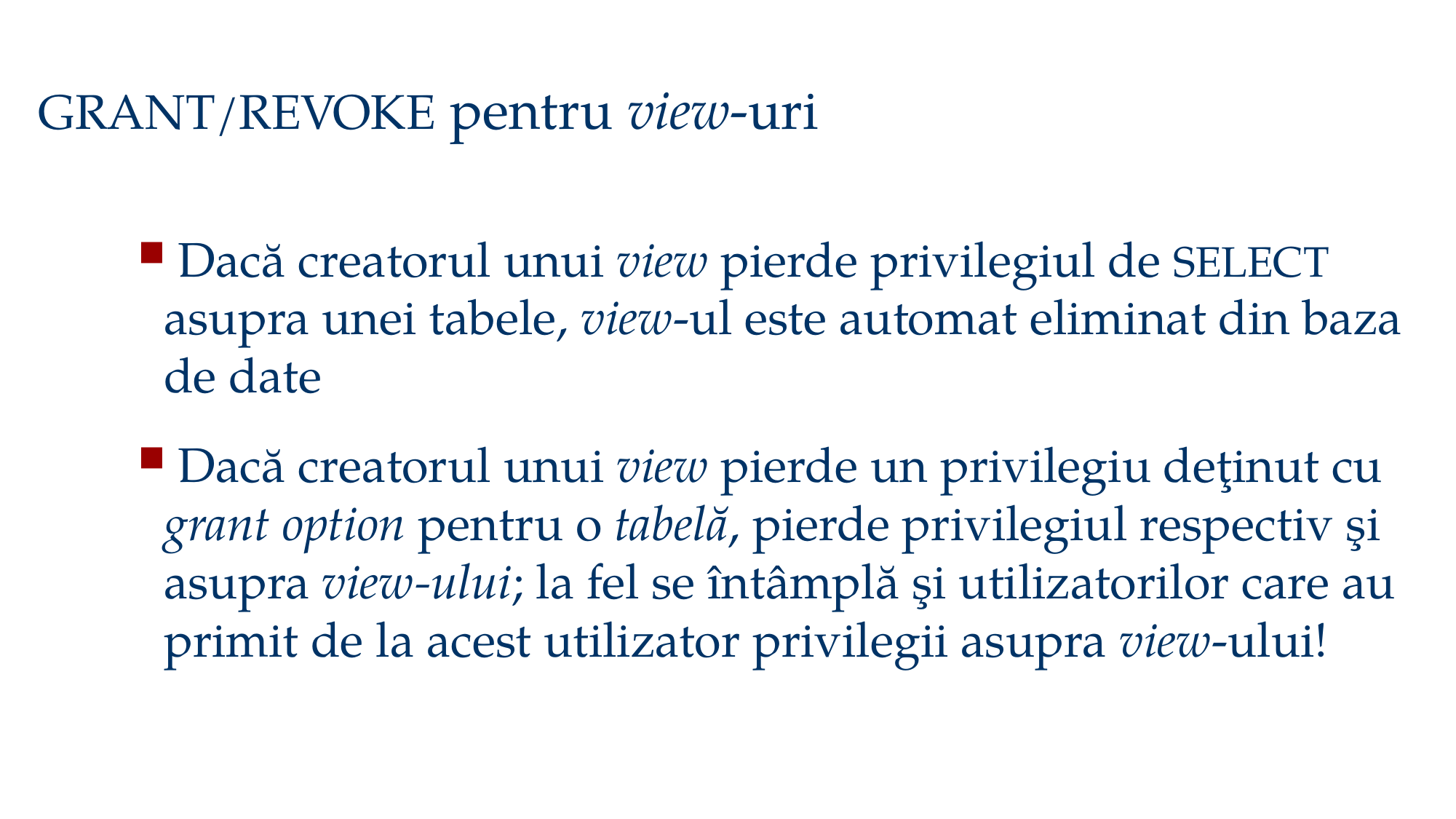

GRANT/REVOKE pentru view-uri
 Dacă creatorul unui view pierde privilegiul de SELECT asupra unei tabele, view-ul este automat eliminat din baza de date

 Dacă creatorul unui view pierde un privilegiu deţinut cu grant option pentru o tabelă, pierde privilegiul respectiv şi asupra view-ului; la fel se întâmplă şi utilizatorilor care au primit de la acest utilizator privilegii asupra view-ului!